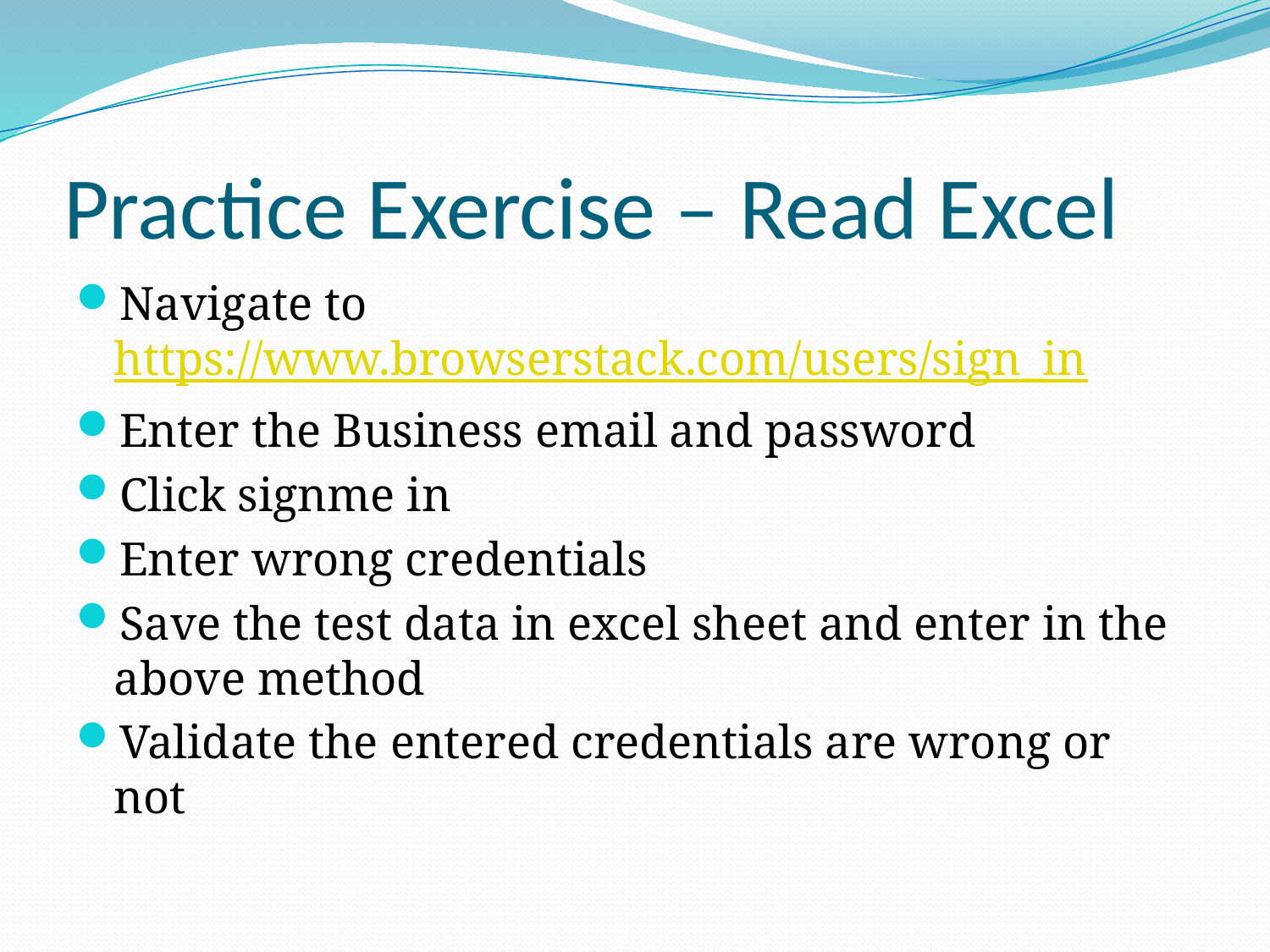

# Practice Exercise – Read Excel
Navigate to https://www.browserstack.com/users/sign_in
Enter the Business email and password
Click signme in
Enter wrong credentials
Save the test data in excel sheet and enter in the above method
Validate the entered credentials are wrong or not